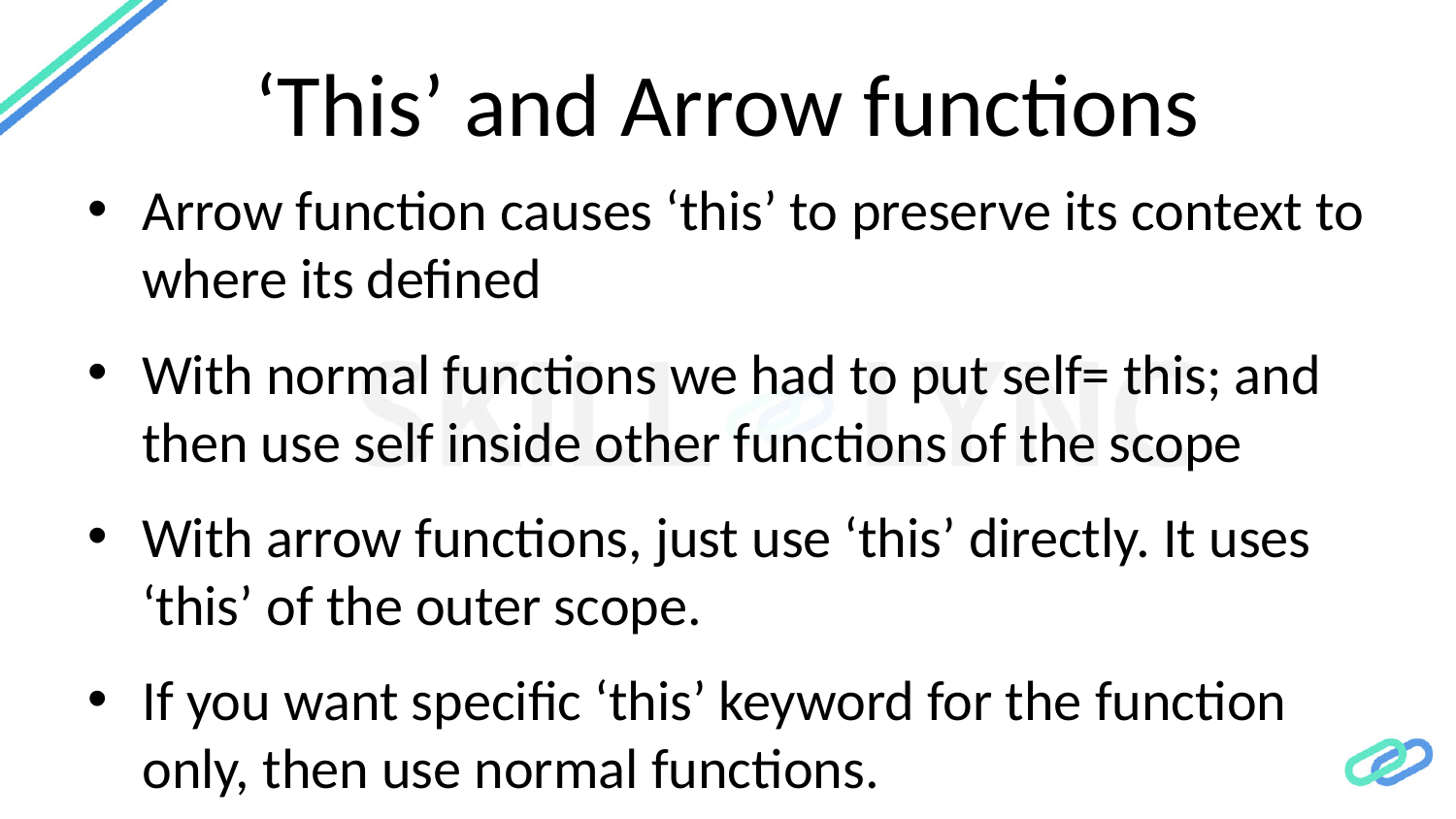

# ‘This’ and Arrow functions
Arrow function causes ‘this’ to preserve its context to where its defined
With normal functions we had to put self= this; and then use self inside other functions of the scope
With arrow functions, just use ‘this’ directly. It uses ‘this’ of the outer scope.
If you want specific ‘this’ keyword for the function only, then use normal functions.